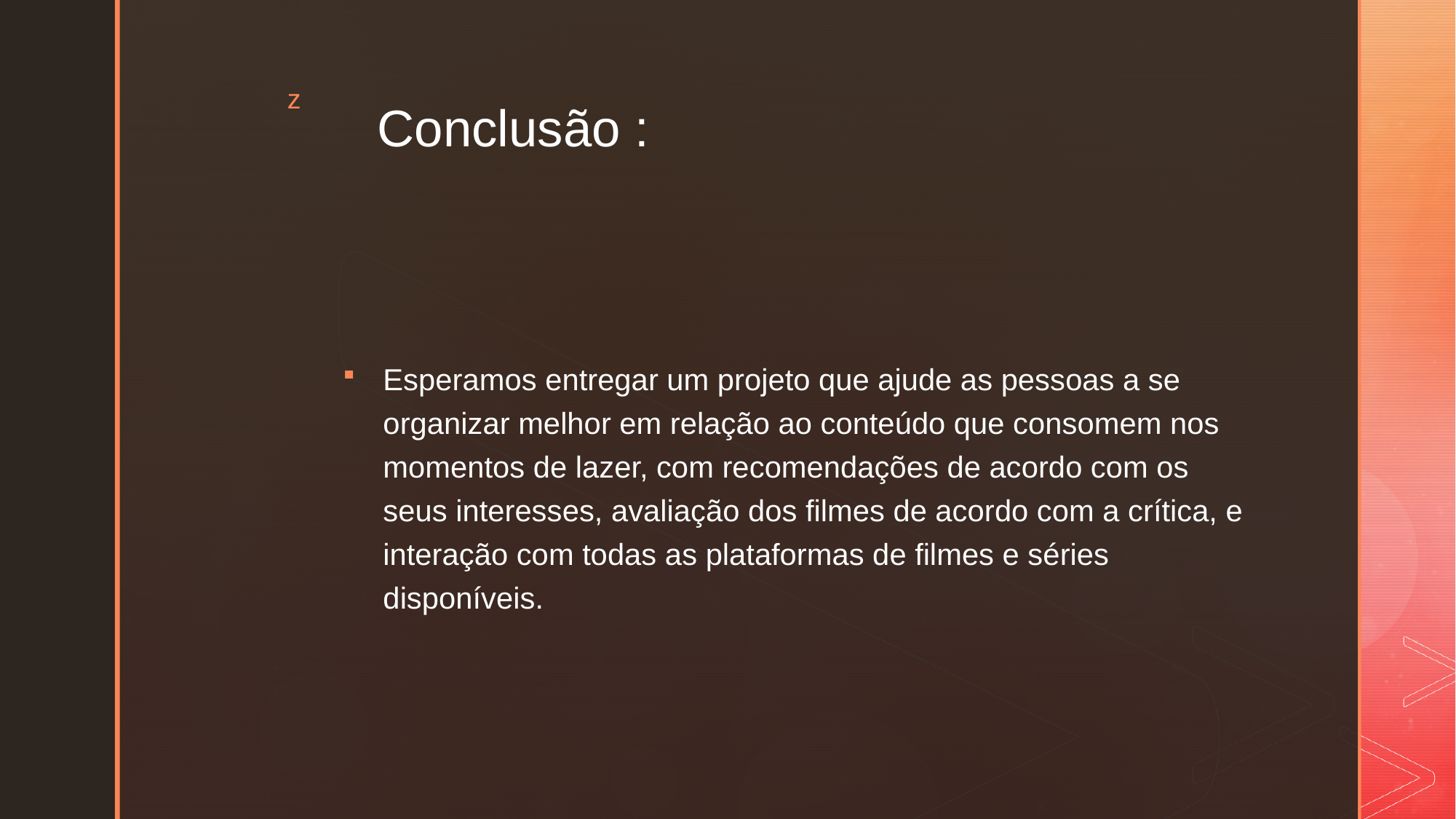

# Conclusão :
Esperamos entregar um projeto que ajude as pessoas a se organizar melhor em relação ao conteúdo que consomem nos momentos de lazer, com recomendações de acordo com os seus interesses, avaliação dos filmes de acordo com a crítica, e interação com todas as plataformas de filmes e séries disponíveis.